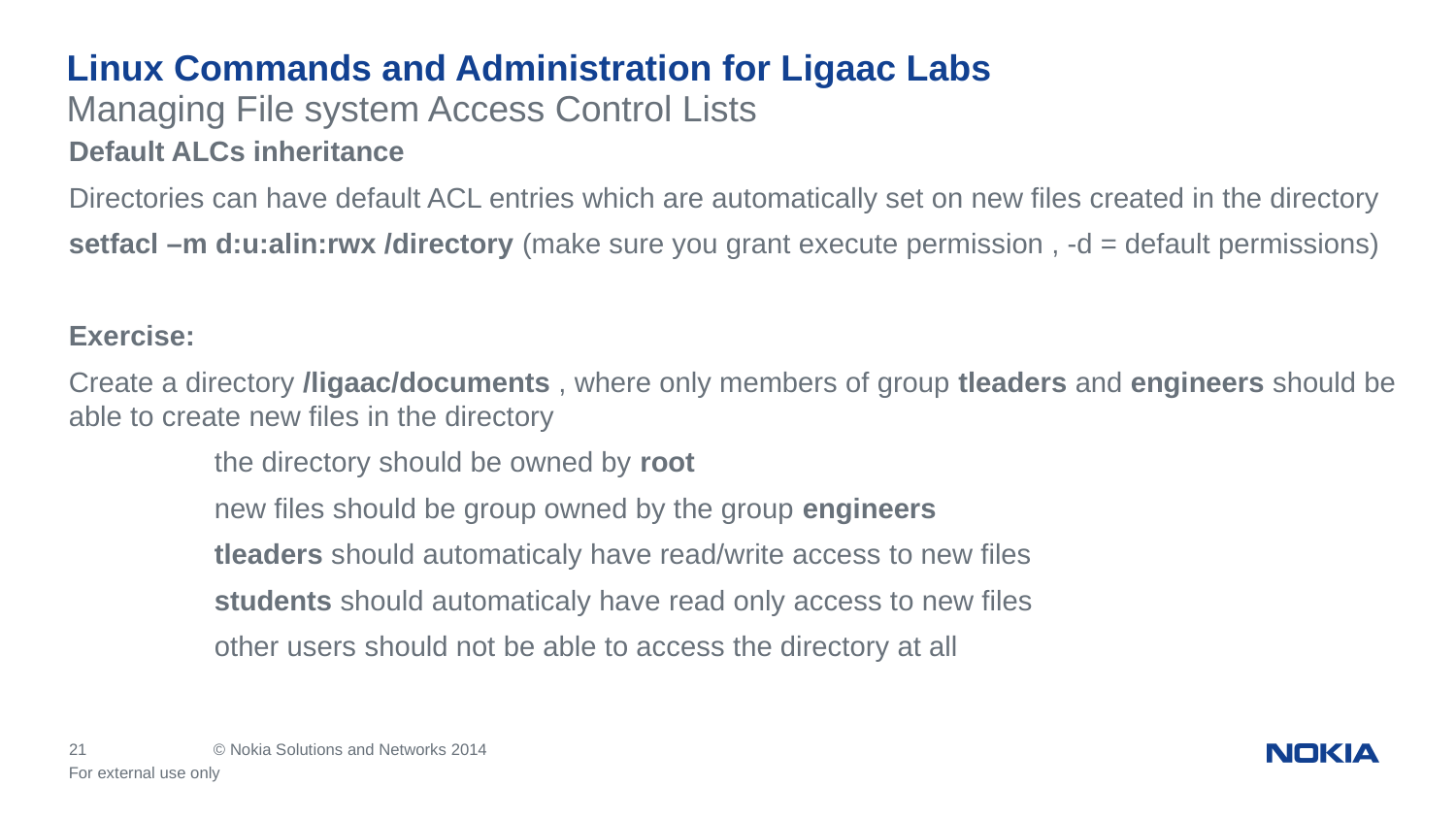

# Linux Commands and Administration for Ligaac Labs
Managing File system Access Control Lists
Default ALCs inheritance
Directories can have default ACL entries which are automatically set on new files created in the directory
setfacl –m d:u:alin:rwx /directory (make sure you grant execute permission , -d = default permissions)

Exercise:
Create a directory /ligaac/documents , where only members of group tleaders and engineers should be able to create new files in the directory
	the directory should be owned by root
	new files should be group owned by the group engineers
	tleaders should automaticaly have read/write access to new files
	students should automaticaly have read only access to new files
	other users should not be able to access the directory at all

For external use only